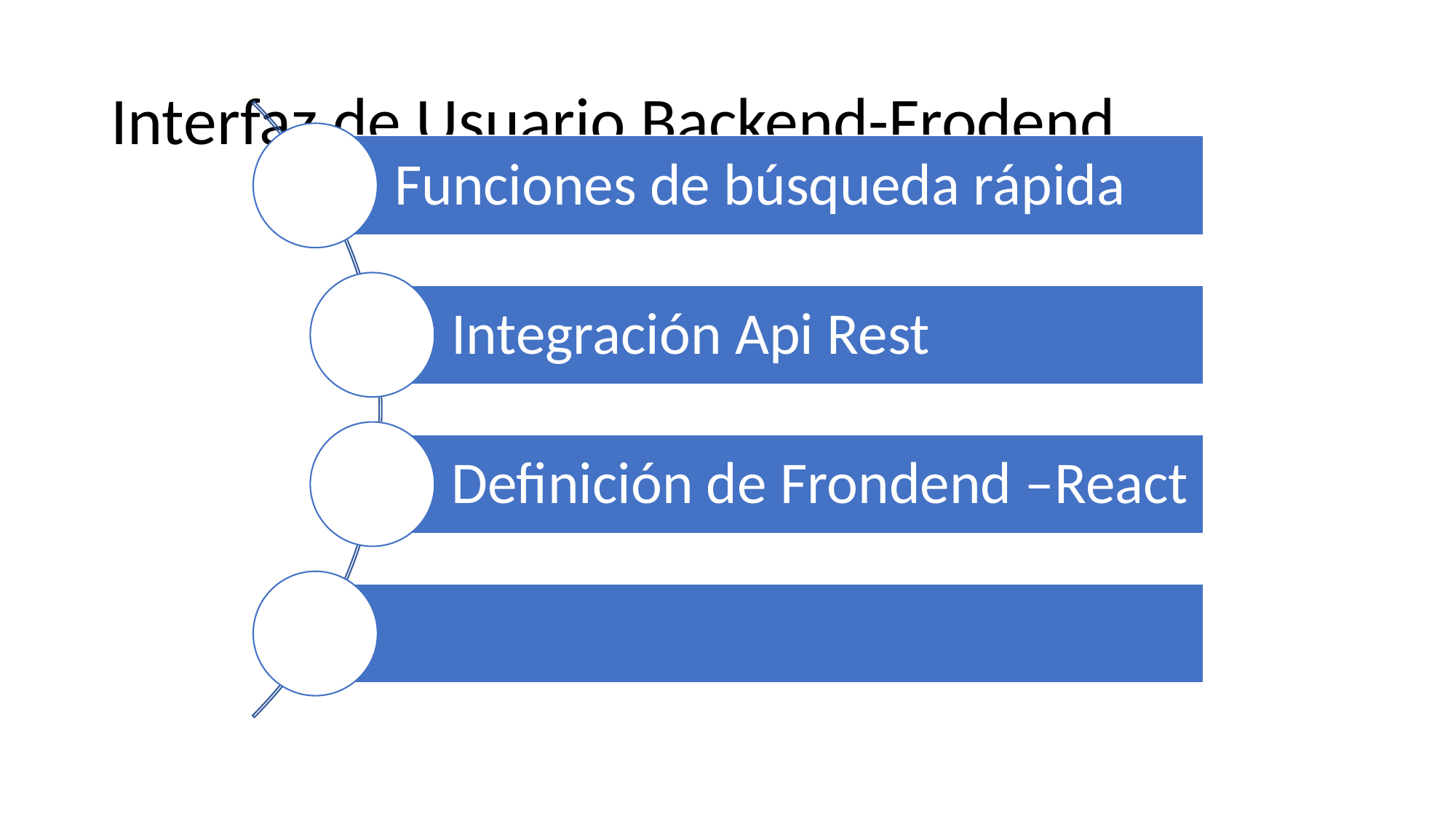

# Interfaz de Usuario Backend-Frodend
Funciones de búsqueda rápida
Integración Api Rest
Definición de Frondend –React